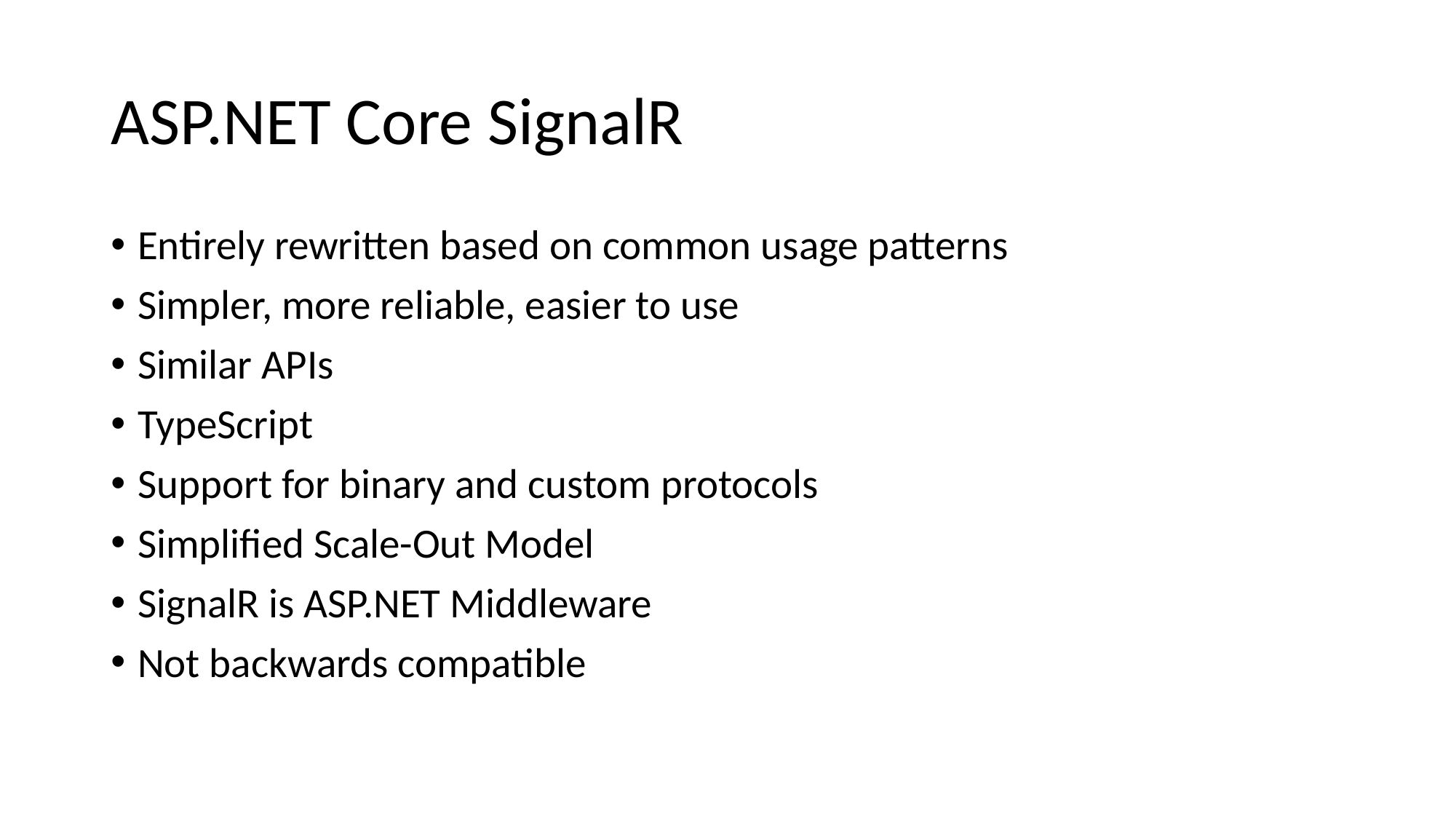

# ASP.NET Core SignalR
Entirely rewritten based on common usage patterns
Simpler, more reliable, easier to use
Similar APIs
TypeScript
Support for binary and custom protocols
Simplified Scale-Out Model
SignalR is ASP.NET Middleware
Not backwards compatible